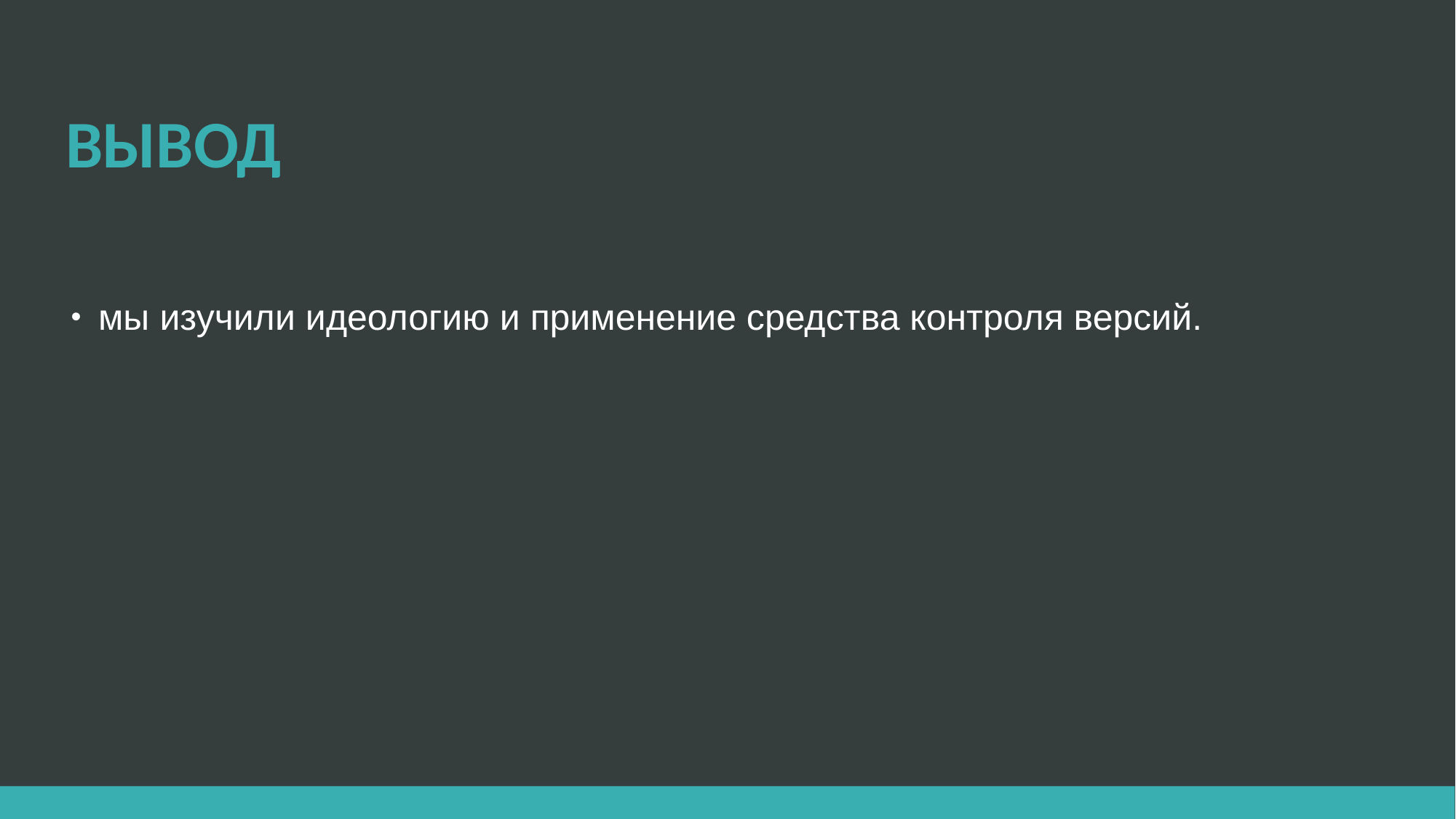

# ВЫВОД
мы изучили идеологию и применение средства контроля версий.